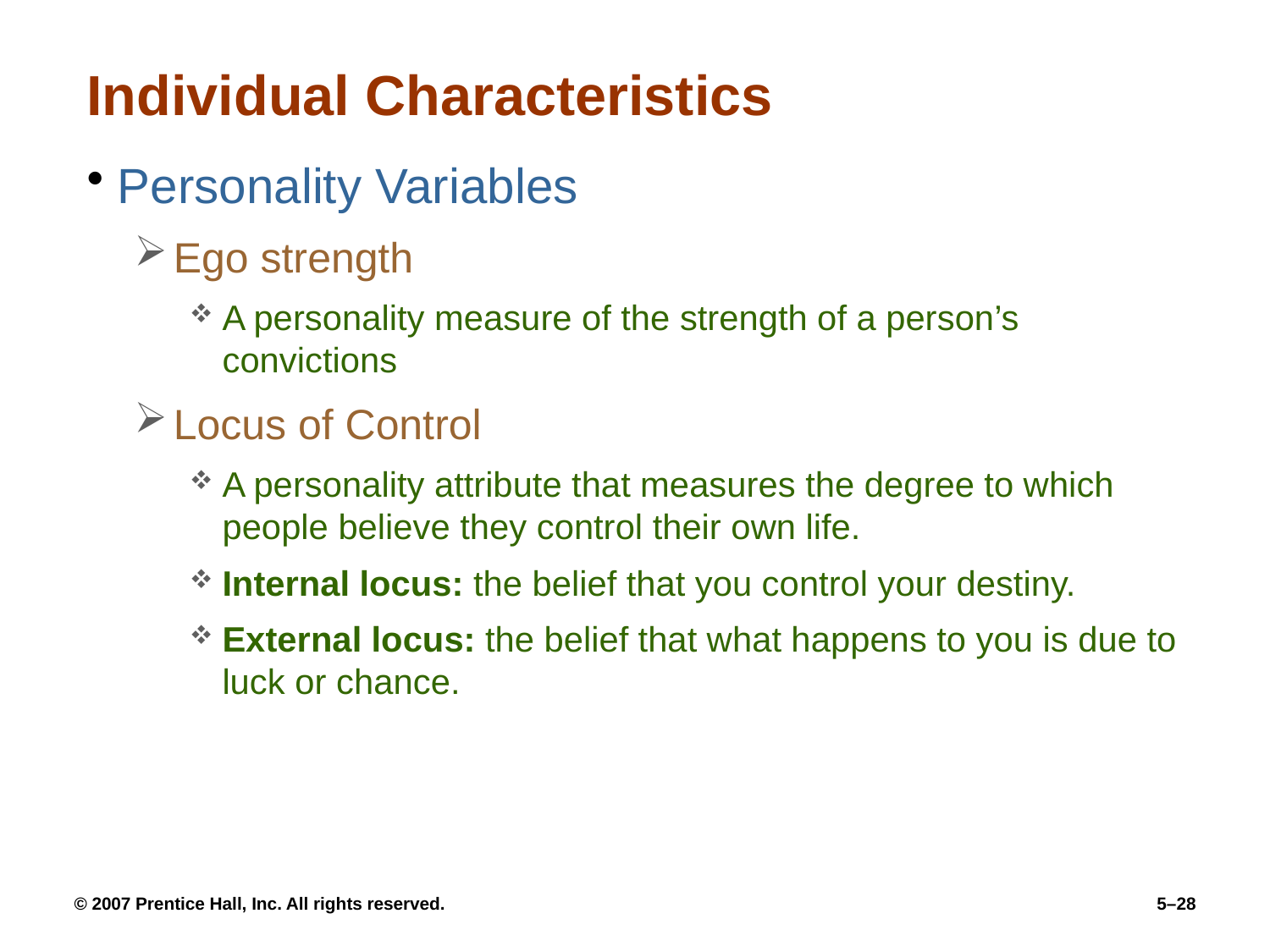

# Individual Characteristics
Personality Variables
Ego strength
A personality measure of the strength of a person’s convictions
Locus of Control
A personality attribute that measures the degree to which people believe they control their own life.
Internal locus: the belief that you control your destiny.
External locus: the belief that what happens to you is due to luck or chance.
© 2007 Prentice Hall, Inc. All rights reserved.
5–28